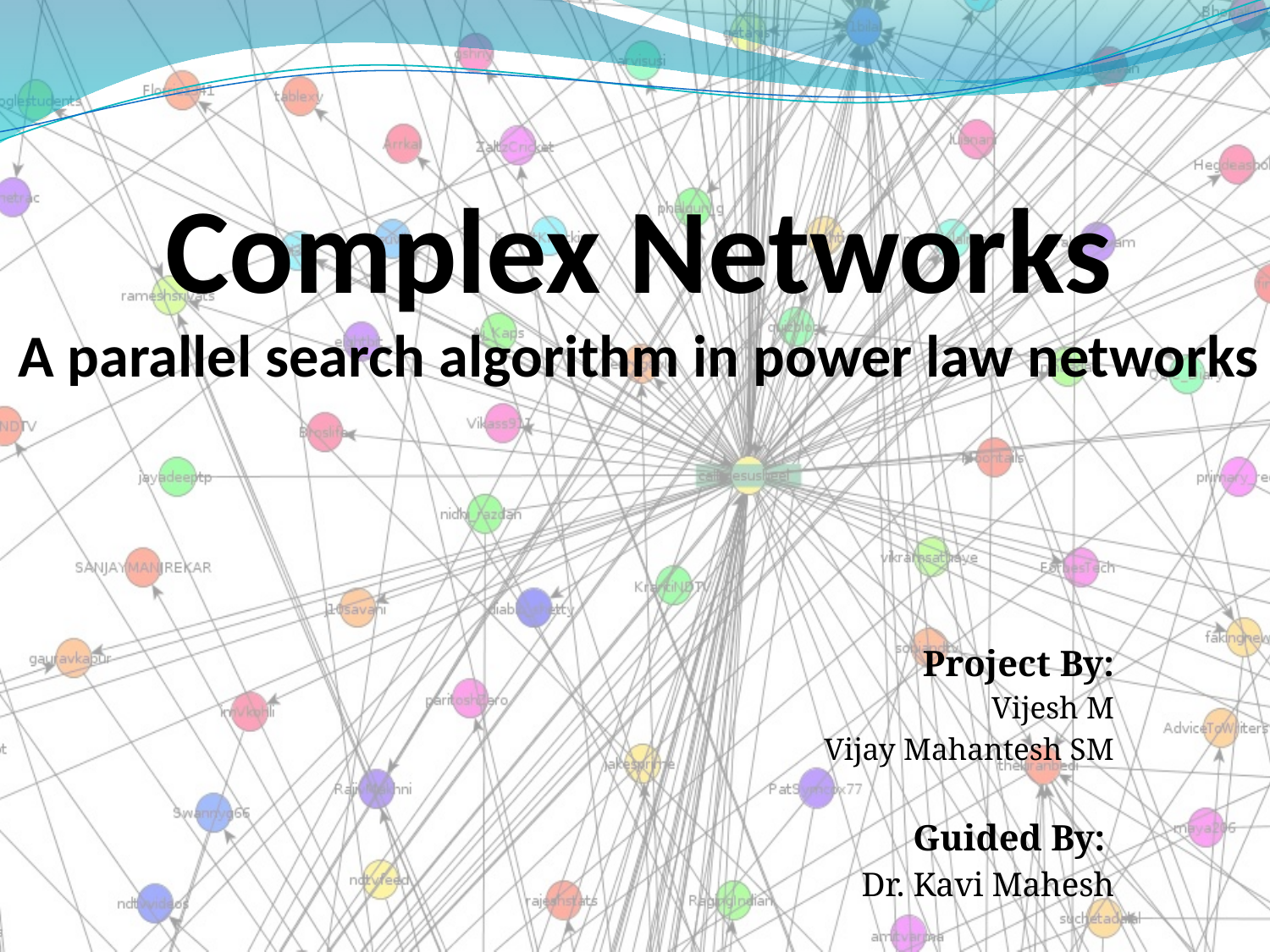

# Complex Networks A parallel search algorithm in power law networks
Project By:
Vijesh M
Vijay Mahantesh SM

Guided By:
 Dr. Kavi Mahesh